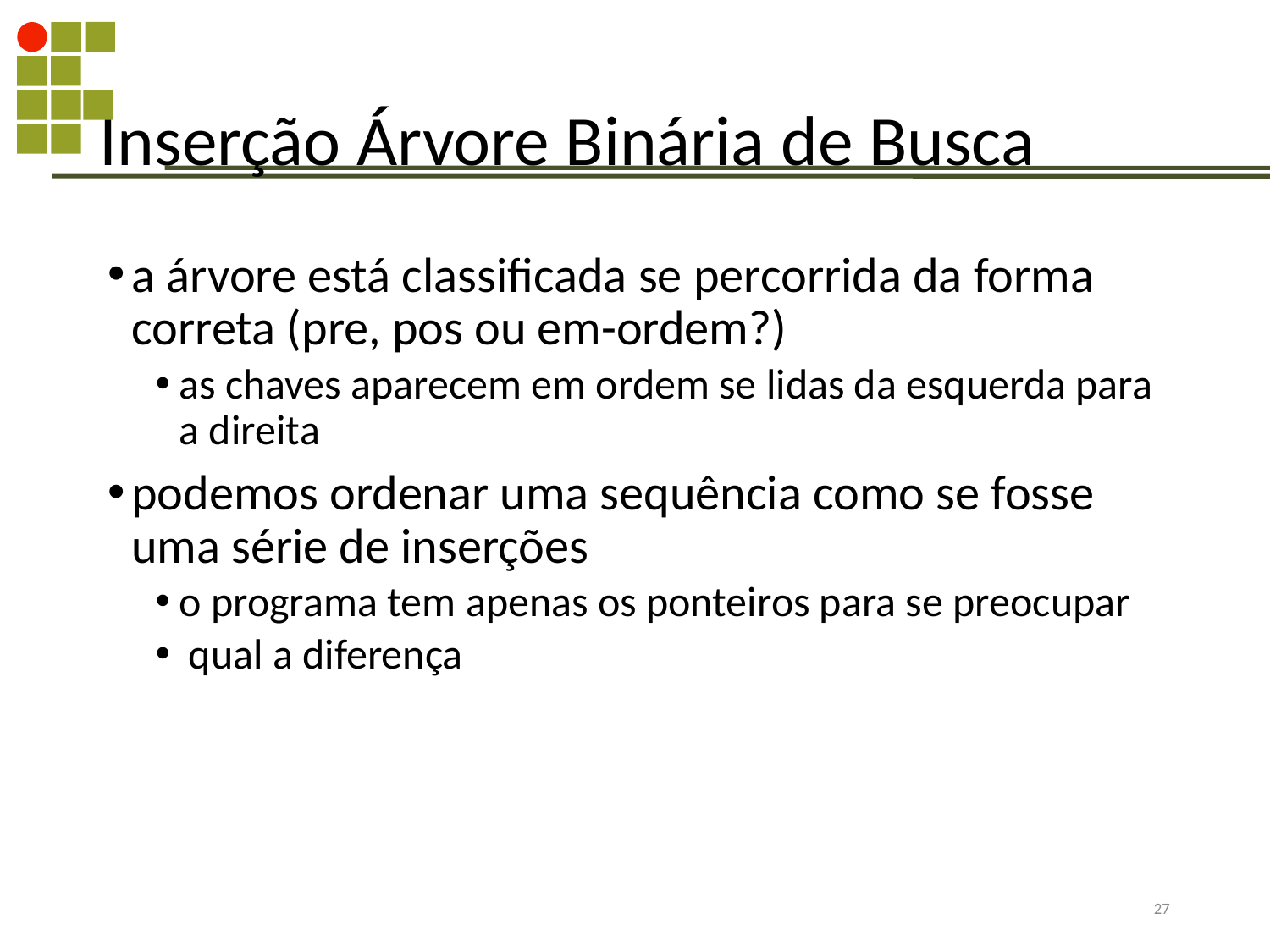

Inserção Árvore Binária de Busca
a árvore está classificada se percorrida da forma correta (pre, pos ou em-ordem?)
as chaves aparecem em ordem se lidas da esquerda para a direita
podemos ordenar uma sequência como se fosse uma série de inserções
o programa tem apenas os ponteiros para se preocupar
 qual a diferença

27